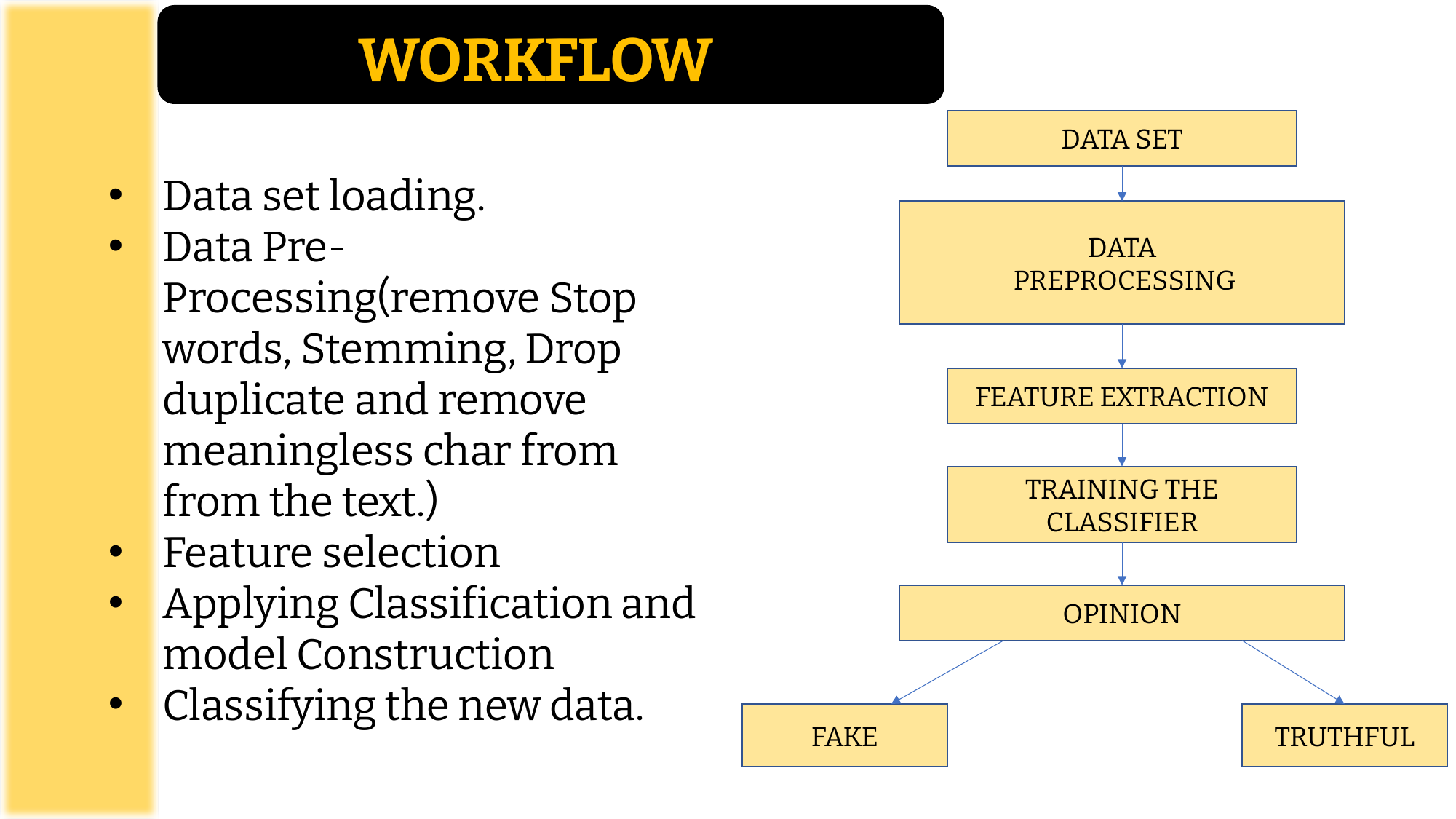

# WORKFLOW

DATA SET
Data set loading.
Data Pre-Processing(remove Stop words, Stemming, Drop duplicate and remove meaningless char from from the text.)
Feature selection
Applying Classification and model Construction
Classifying the new data.

DATA
 PREPROCESSING
FEATURE EXTRACTION
TRAINING THE
CLASSIFIER
OPINION
FAKE
TRUTHFUL